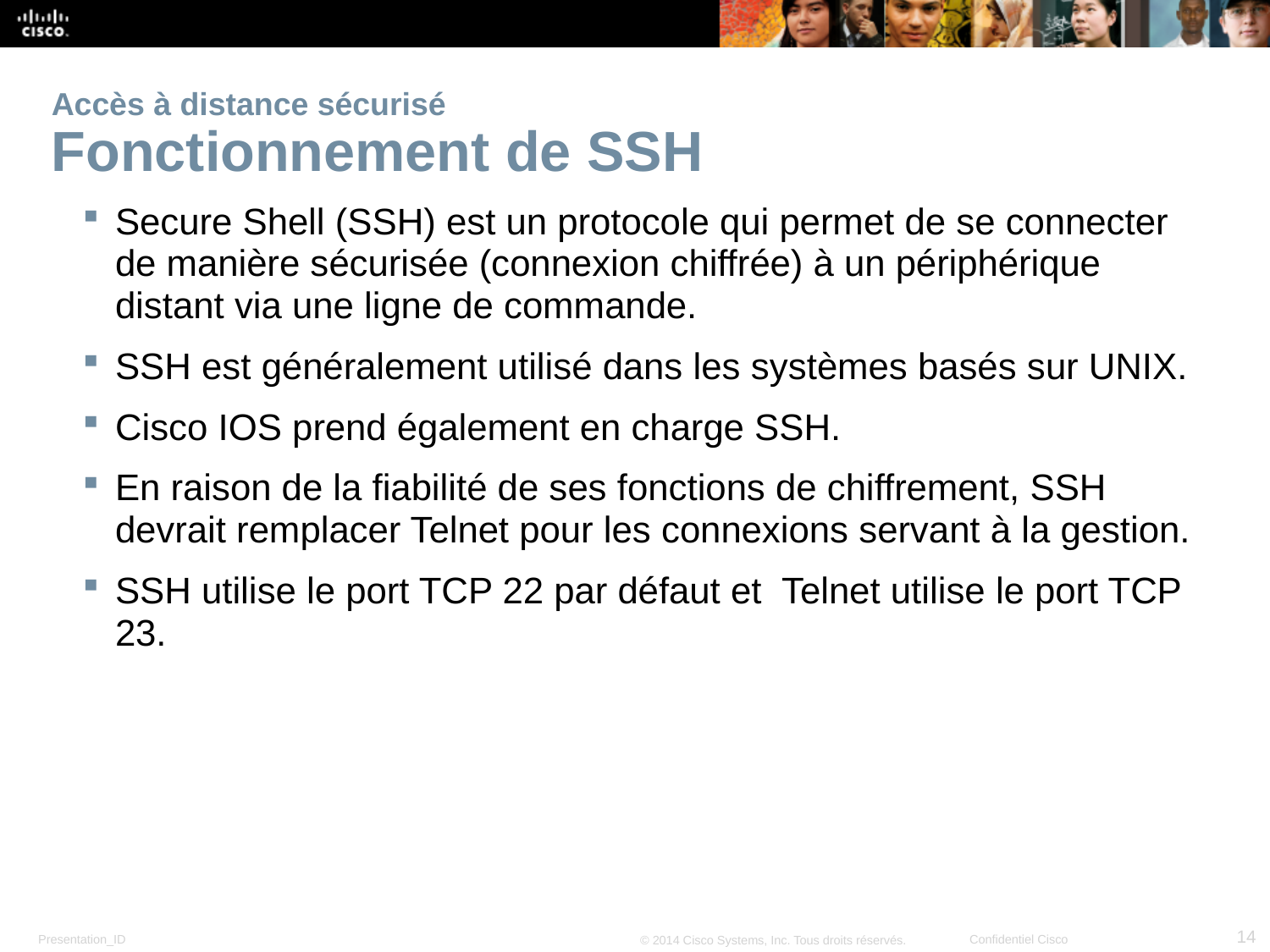

# Accès à distance sécurisé Fonctionnement de SSH
Secure Shell (SSH) est un protocole qui permet de se connecter de manière sécurisée (connexion chiffrée) à un périphérique distant via une ligne de commande.
SSH est généralement utilisé dans les systèmes basés sur UNIX.
Cisco IOS prend également en charge SSH.
En raison de la fiabilité de ses fonctions de chiffrement, SSH devrait remplacer Telnet pour les connexions servant à la gestion.
SSH utilise le port TCP 22 par défaut et  Telnet utilise le port TCP 23.